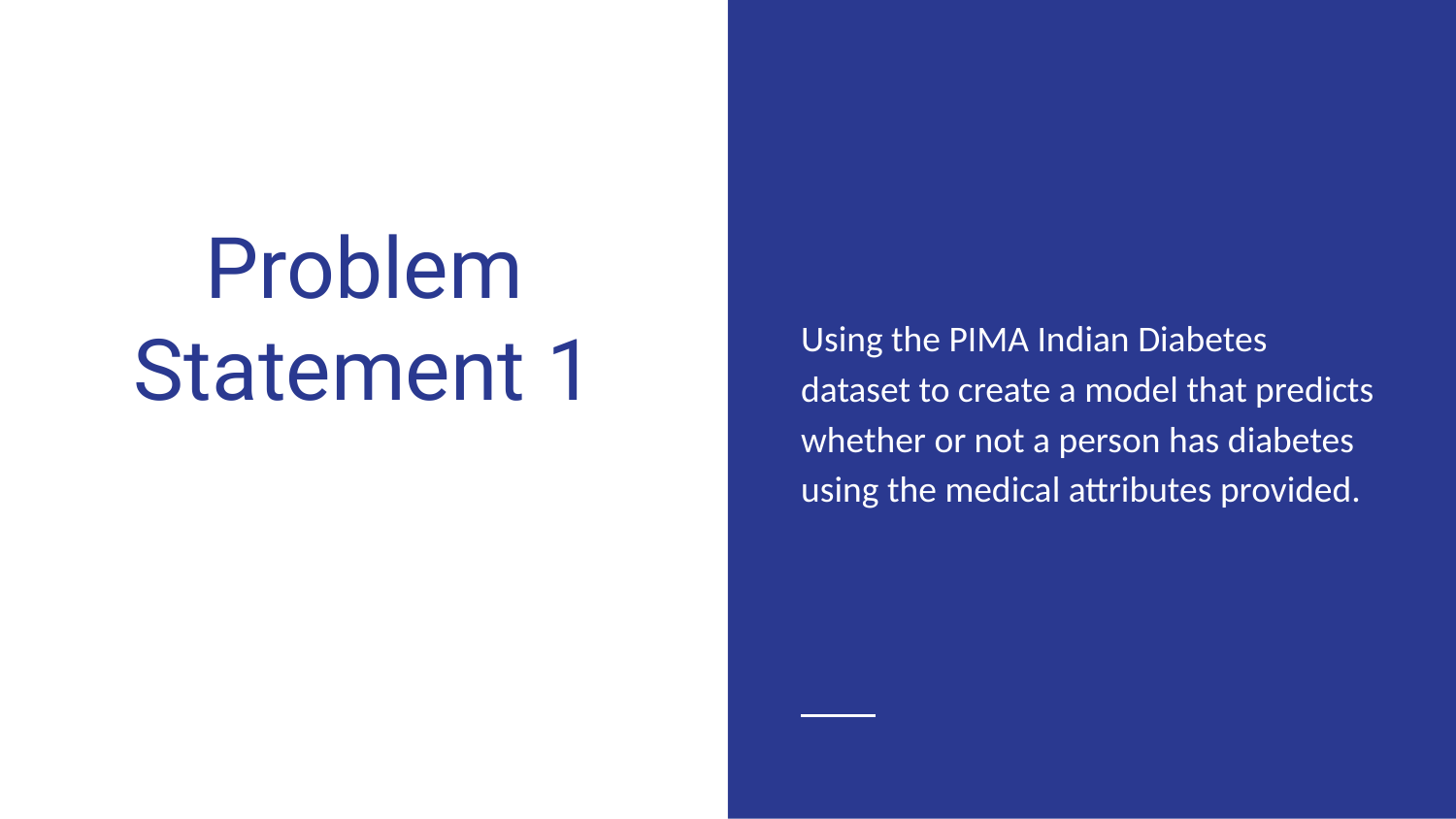

Using the PIMA Indian Diabetes dataset to create a model that predicts whether or not a person has diabetes using the medical attributes provided.
# Problem Statement 1